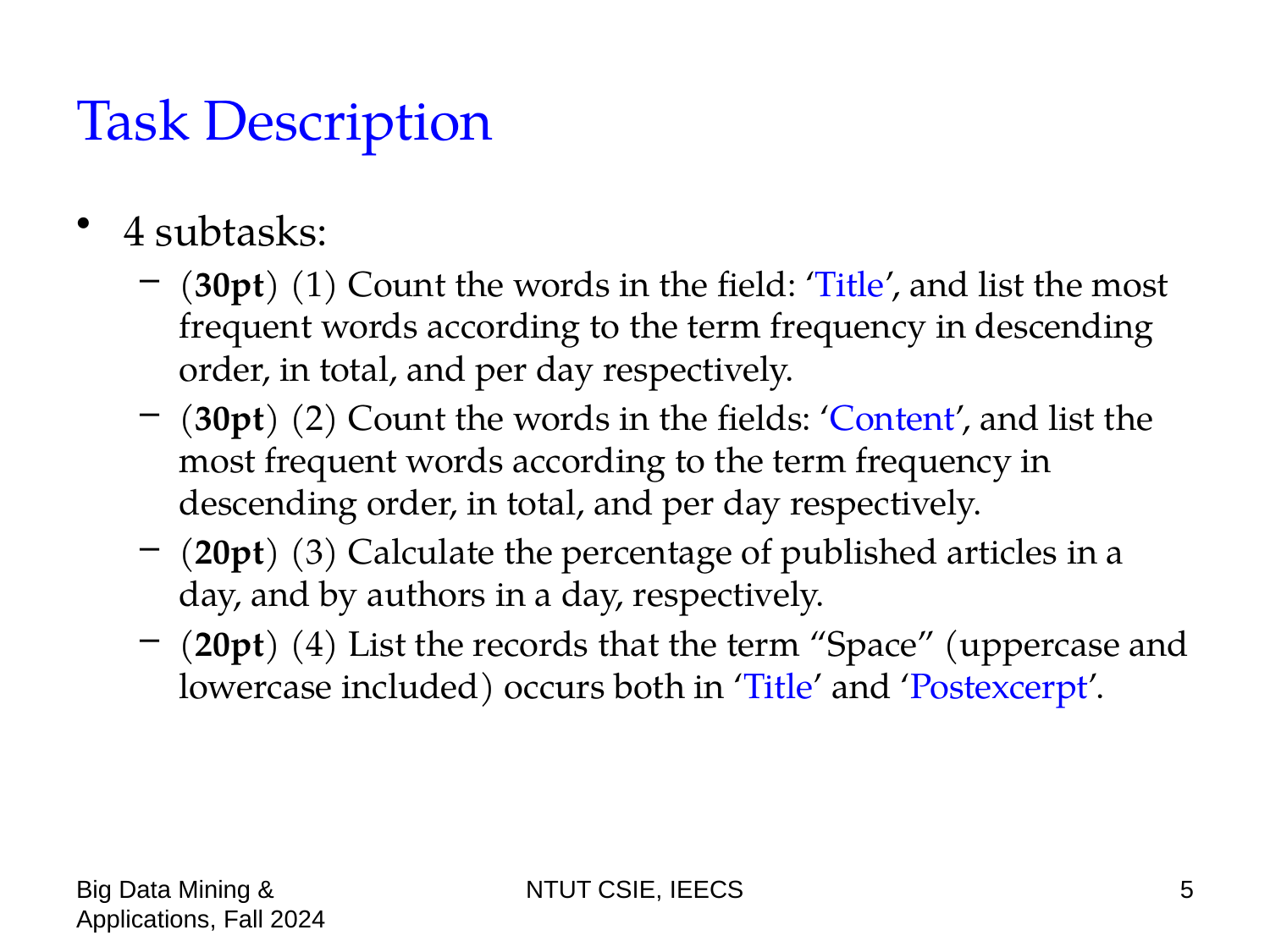

# Task Description
4 subtasks:
(30pt) (1) Count the words in the field: ‘Title’, and list the most frequent words according to the term frequency in descending order, in total, and per day respectively.
(30pt) (2) Count the words in the fields: ‘Content’, and list the most frequent words according to the term frequency in descending order, in total, and per day respectively.
(20pt) (3) Calculate the percentage of published articles in a day, and by authors in a day, respectively.
(20pt) (4) List the records that the term “Space” (uppercase and lowercase included) occurs both in ‘Title’ and ‘Postexcerpt’.
Big Data Mining & Applications, Fall 2024
NTUT CSIE, IEECS
5